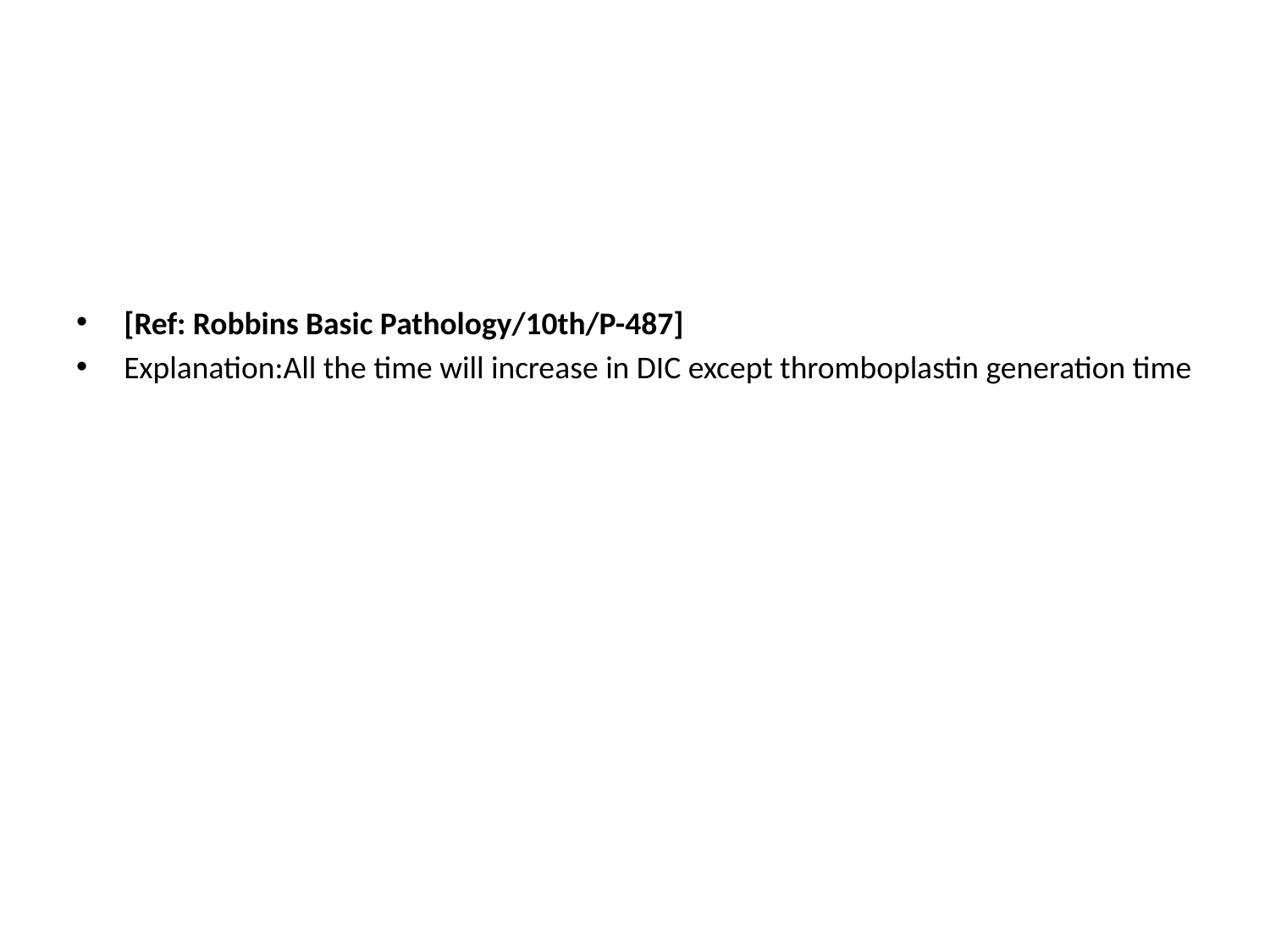

[Ref: Robbins Basic Pathology/10th/P-487]
Explanation:All the time will increase in DIC except thromboplastin generation time